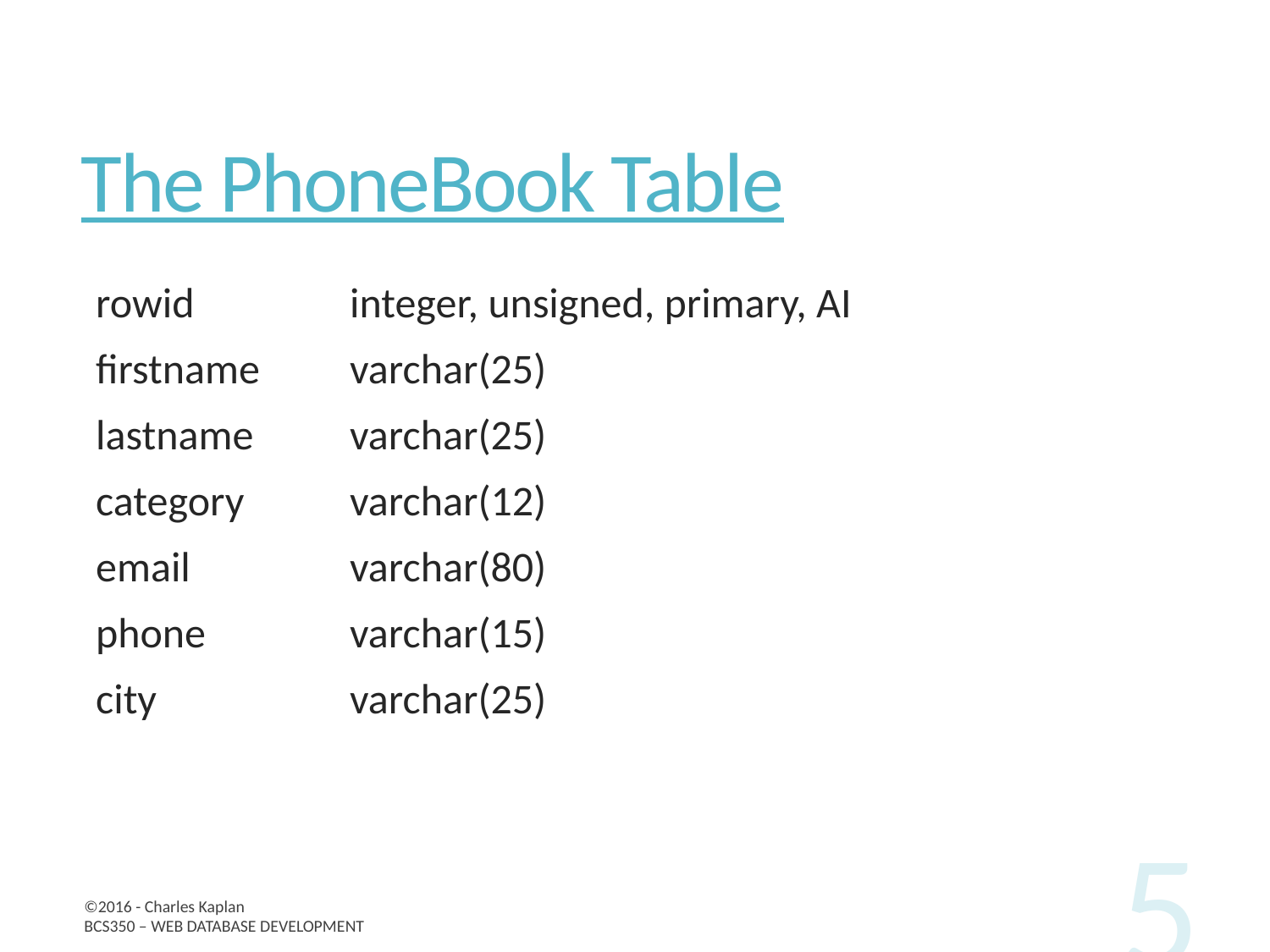

# The PhoneBook Table
rowid		integer, unsigned, primary, AI
firstname	varchar(25)
lastname	varchar(25)
category	varchar(12)
email		varchar(80)
phone		varchar(15)
city		varchar(25)

5
©2016 - Charles Kaplan
BCS350 – Web Database Development